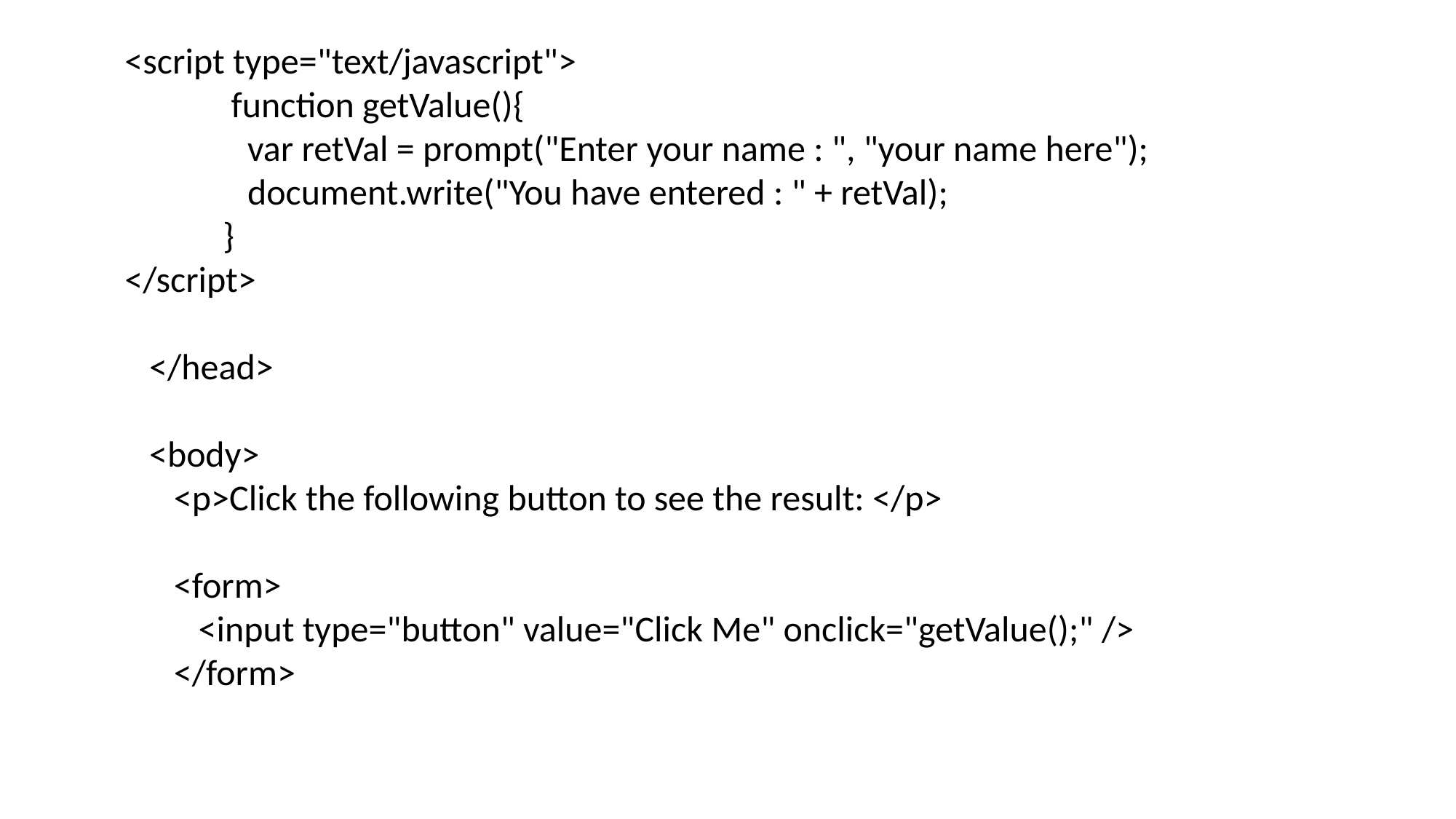

<script type="text/javascript">
             function getValue(){
               var retVal = prompt("Enter your name : ", "your name here");
               document.write("You have entered : " + retVal);
            }
</script>

   </head>

   <body>
      <p>Click the following button to see the result: </p>

      <form>
         <input type="button" value="Click Me" onclick="getValue();" />
      </form>